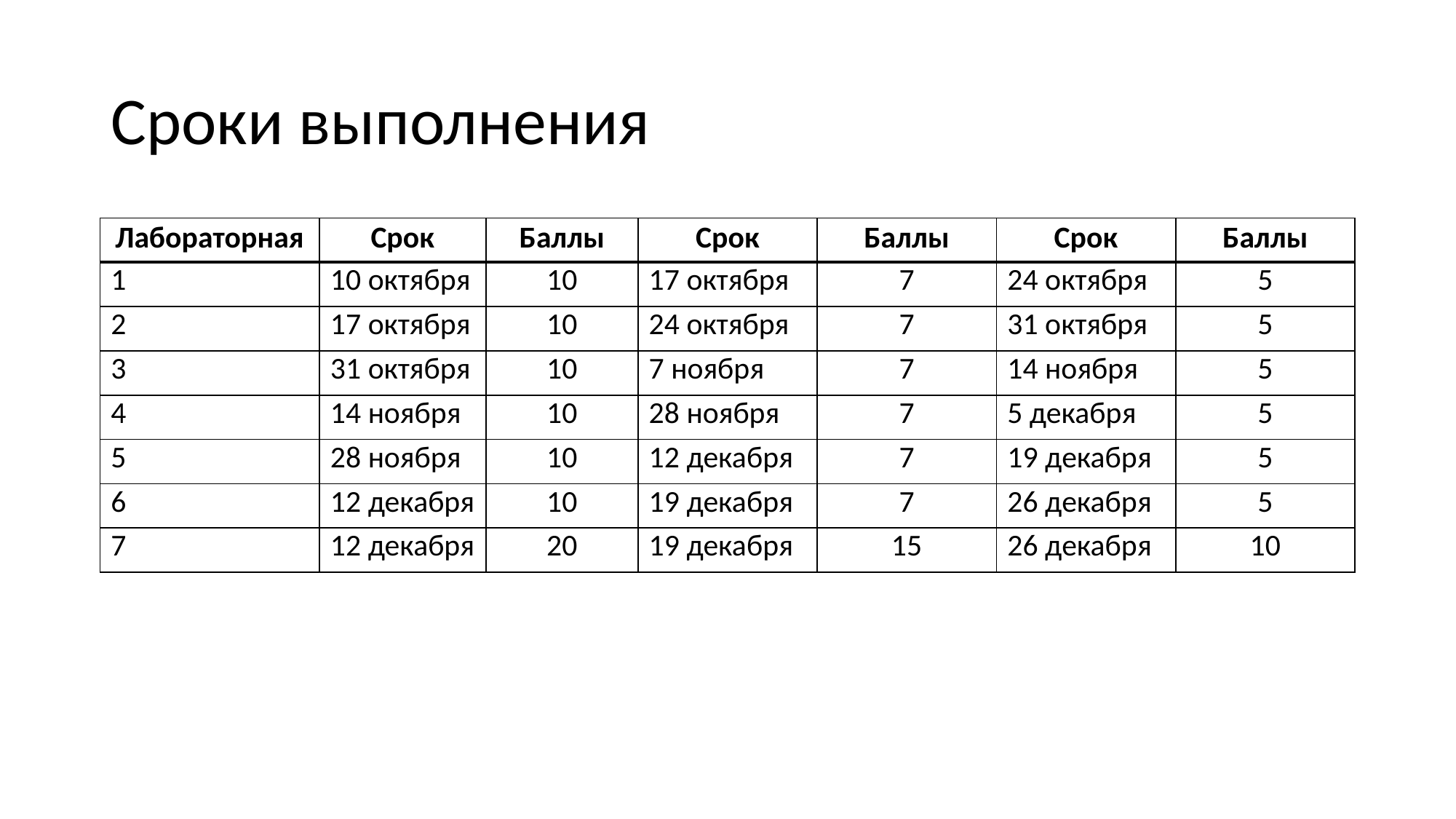

# Сроки выполнения
| Лабораторная | Срок | Баллы | Срок | Баллы | Срок | Баллы |
| --- | --- | --- | --- | --- | --- | --- |
| 1 | 10 октября | 10 | 17 октября | 7 | 24 октября | 5 |
| 2 | 17 октября | 10 | 24 октября | 7 | 31 октября | 5 |
| 3 | 31 октября | 10 | 7 ноября | 7 | 14 ноября | 5 |
| 4 | 14 ноября | 10 | 28 ноября | 7 | 5 декабря | 5 |
| 5 | 28 ноября | 10 | 12 декабря | 7 | 19 декабря | 5 |
| 6 | 12 декабря | 10 | 19 декабря | 7 | 26 декабря | 5 |
| 7 | 12 декабря | 20 | 19 декабря | 15 | 26 декабря | 10 |